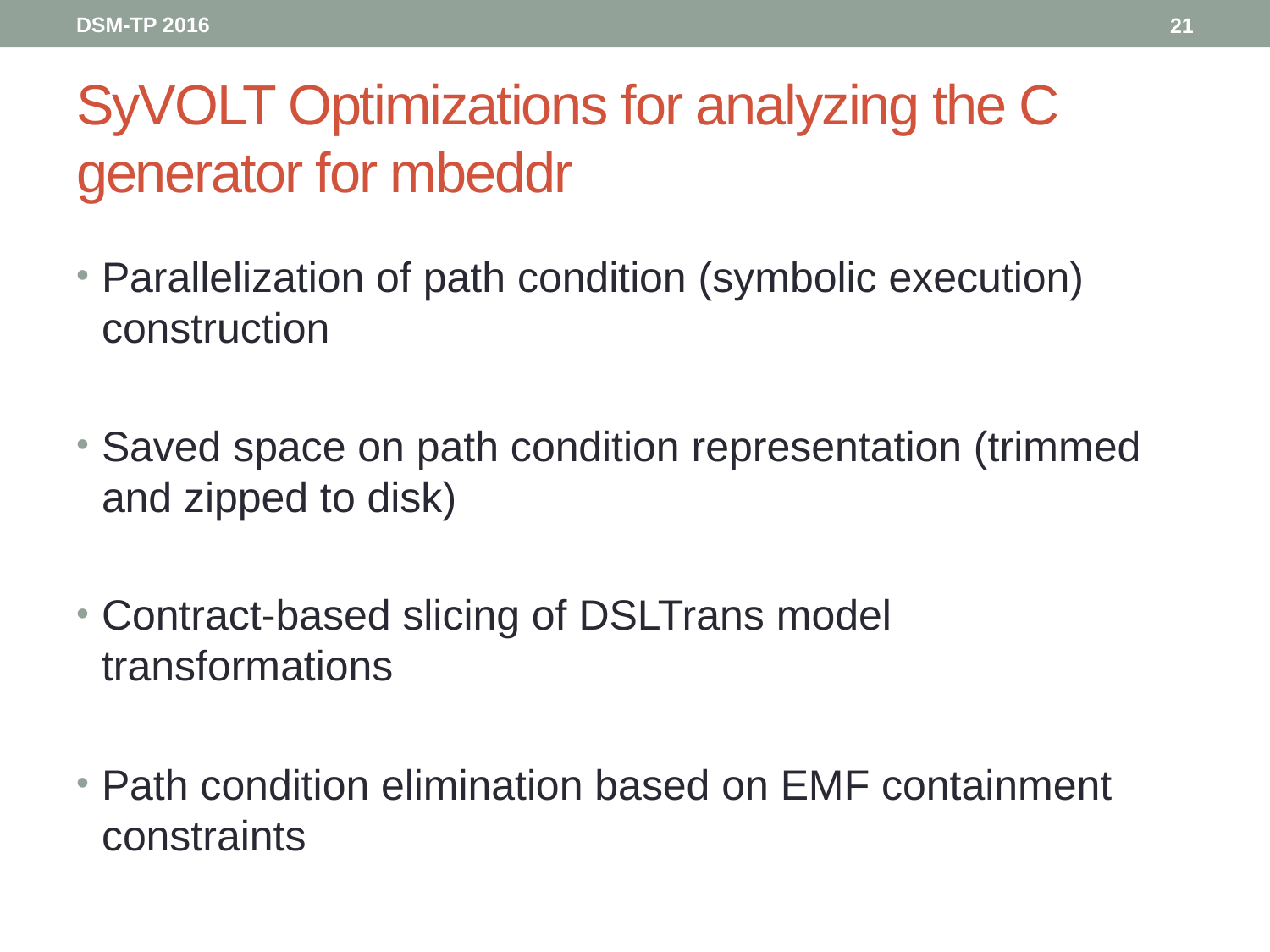

21
# SyVOLT Optimizations for analyzing the C generator for mbeddr
Parallelization of path condition (symbolic execution) construction

Saved space on path condition representation (trimmed and zipped to disk)

Contract-based slicing of DSLTrans model transformations

Path condition elimination based on EMF containment constraints